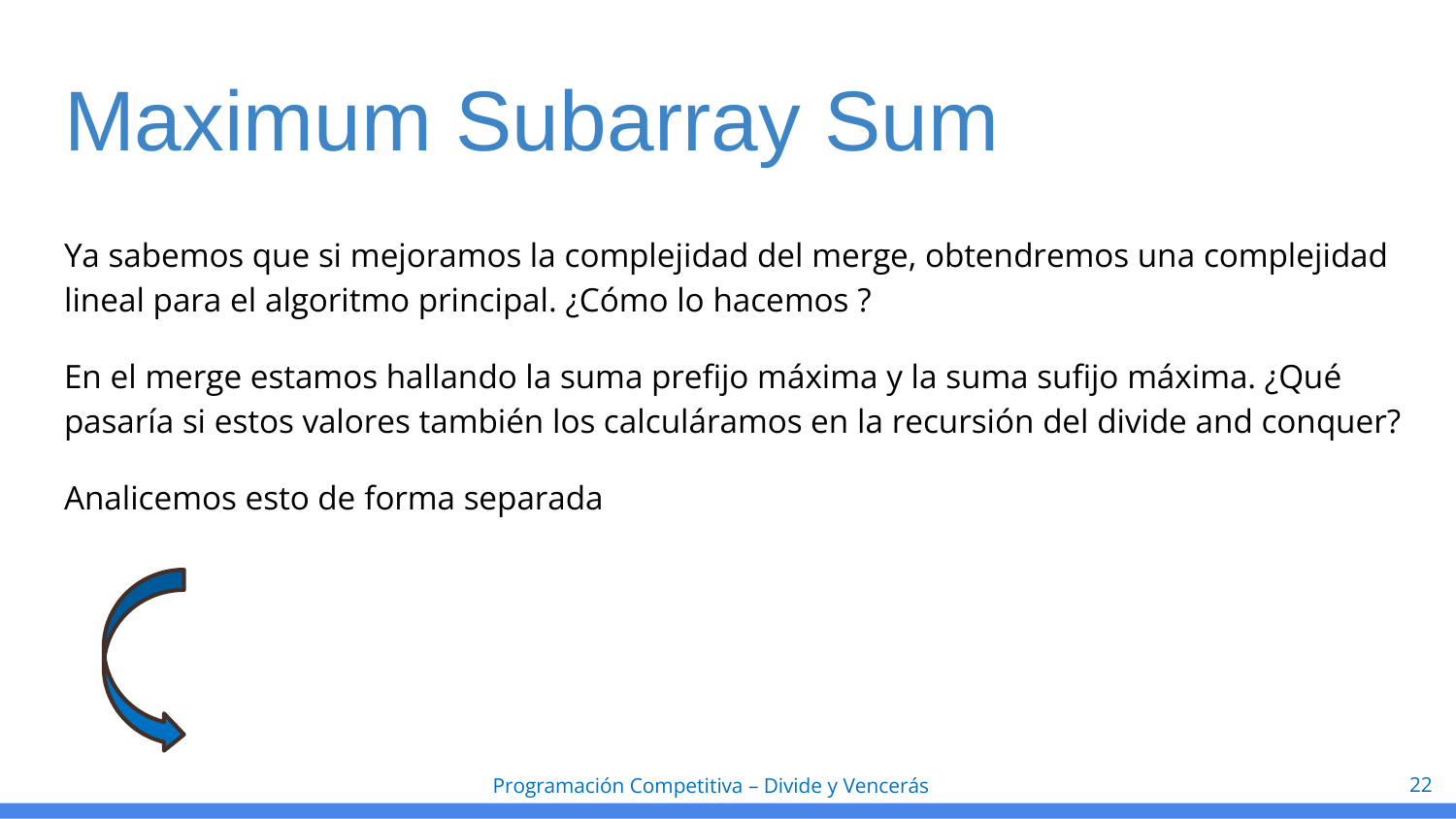

# Maximum Subarray Sum
Ya sabemos que si mejoramos la complejidad del merge, obtendremos una complejidad lineal para el algoritmo principal. ¿Cómo lo hacemos ?
En el merge estamos hallando la suma prefijo máxima y la suma sufijo máxima. ¿Qué pasaría si estos valores también los calculáramos en la recursión del divide and conquer?
Analicemos esto de forma separada